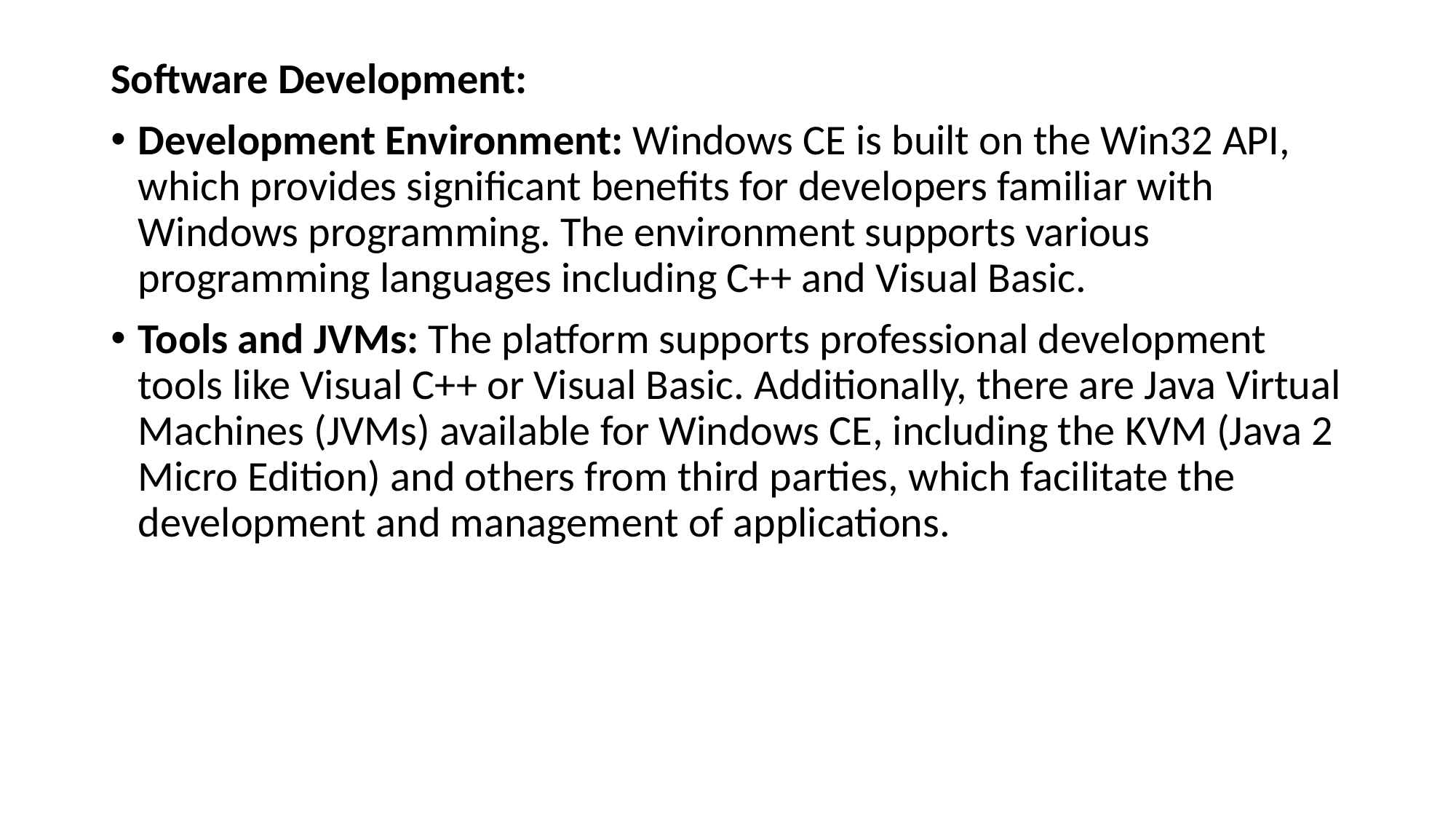

Software Development:
Development Environment: Windows CE is built on the Win32 API, which provides significant benefits for developers familiar with Windows programming. The environment supports various programming languages including C++ and Visual Basic.
Tools and JVMs: The platform supports professional development tools like Visual C++ or Visual Basic. Additionally, there are Java Virtual Machines (JVMs) available for Windows CE, including the KVM (Java 2 Micro Edition) and others from third parties, which facilitate the development and management of applications.